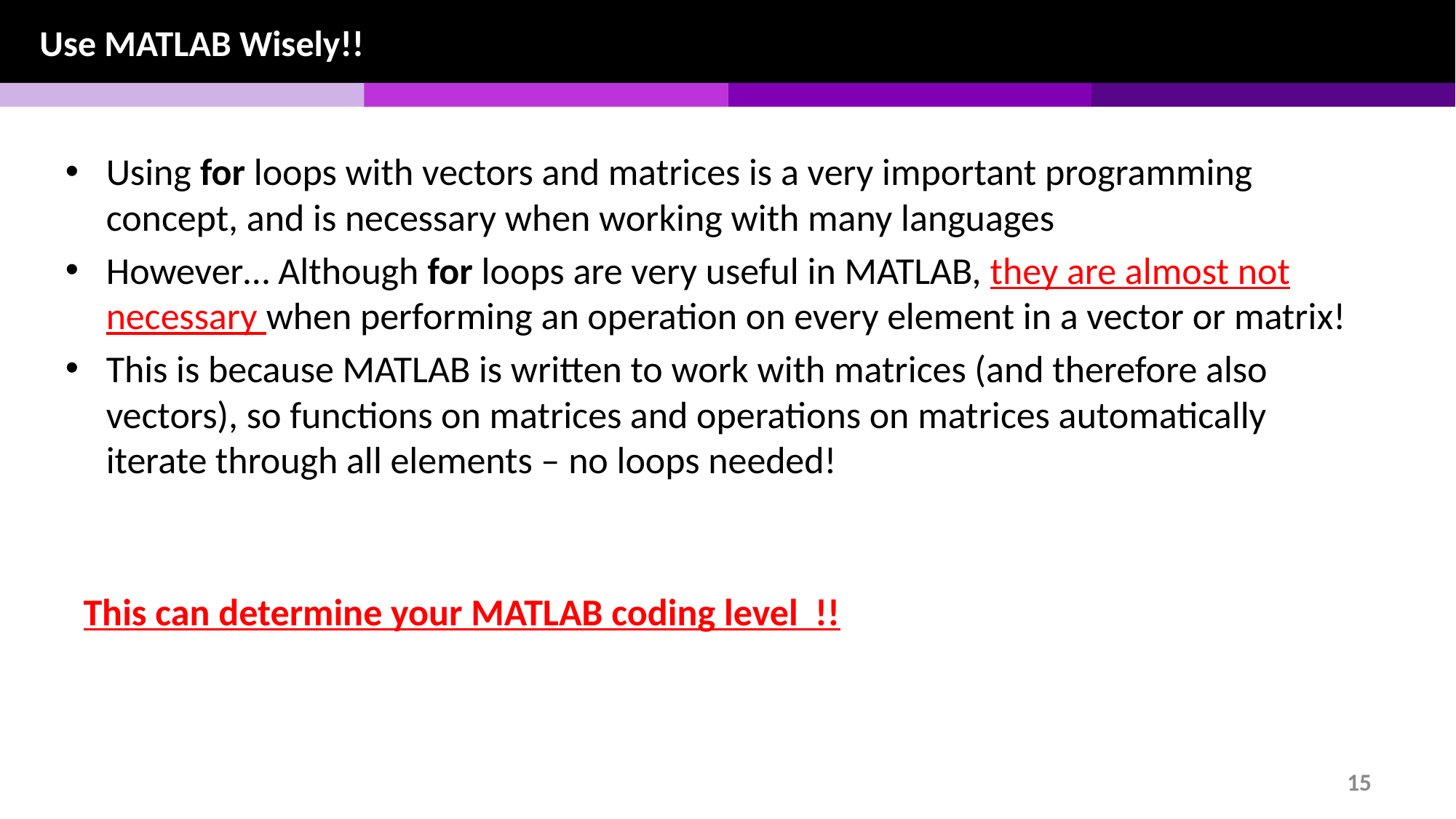

Use MATLAB Wisely!!
Using for loops with vectors and matrices is a very important programming concept, and is necessary when working with many languages
However… Although for loops are very useful in MATLAB, they are almost not necessary when performing an operation on every element in a vector or matrix!
This is because MATLAB is written to work with matrices (and therefore also vectors), so functions on matrices and operations on matrices automatically iterate through all elements – no loops needed!
This can determine your MATLAB coding level  !!